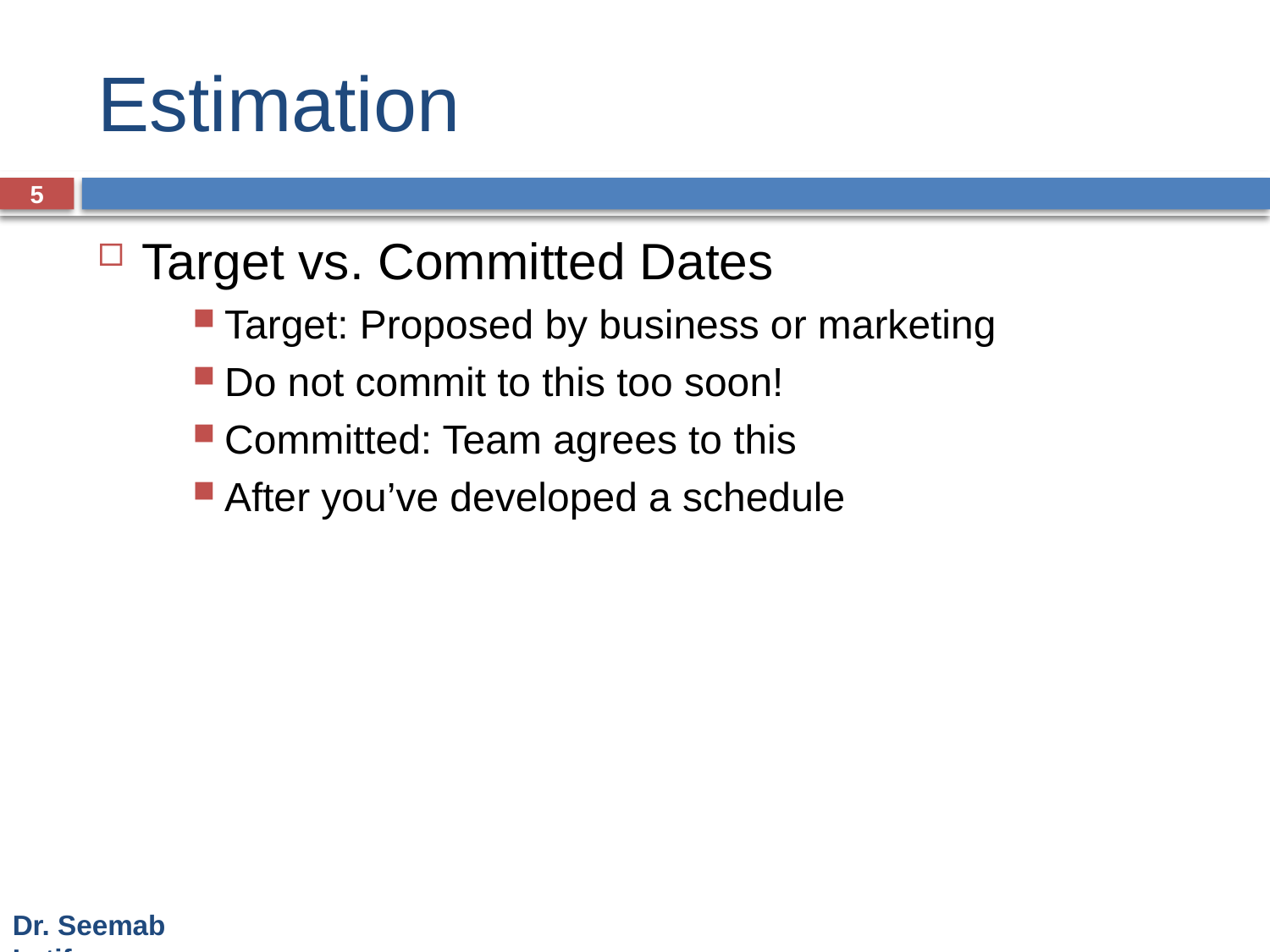

# Estimation
5
Target vs. Committed Dates
Target: Proposed by business or marketing
Do not commit to this too soon!
Committed: Team agrees to this
After you’ve developed a schedule